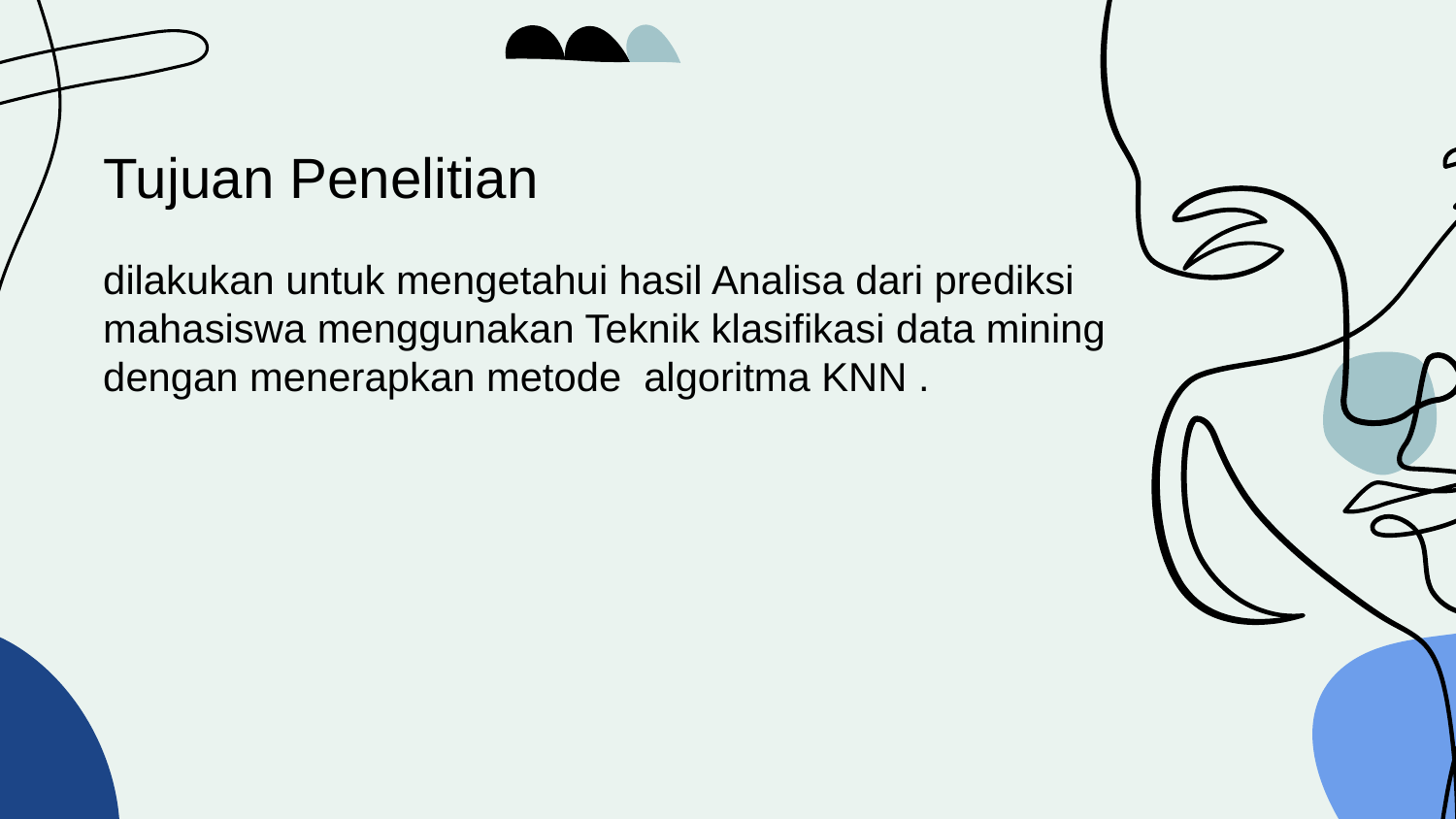

# Tujuan Penelitian dilakukan untuk mengetahui hasil Analisa dari prediksi mahasiswa menggunakan Teknik klasifikasi data mining dengan menerapkan metode  algoritma KNN .